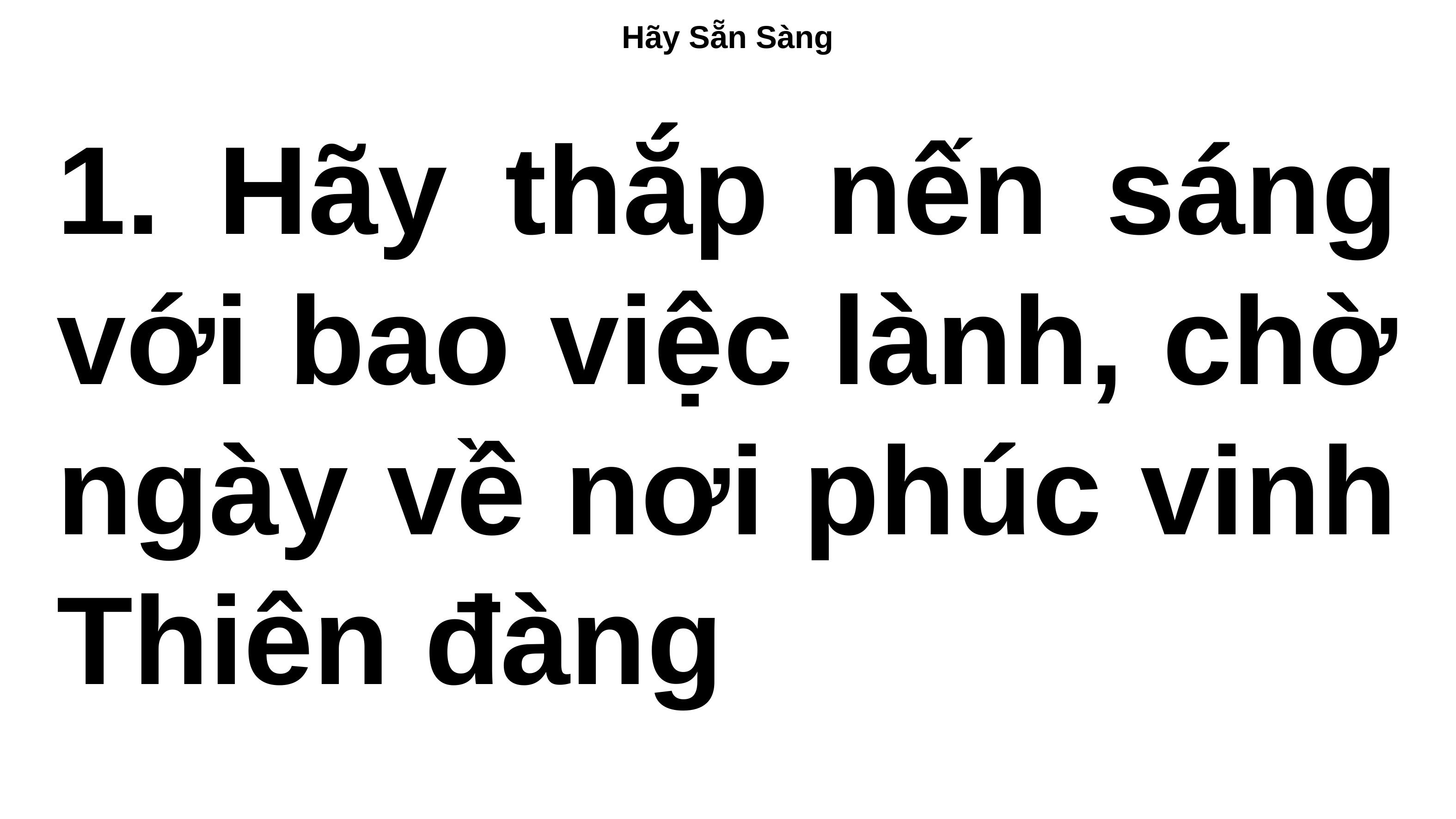

# Hãy Sẵn Sàng
1. Hãy thắp nến sáng với bao việc lành, chờ ngày về nơi phúc vinh Thiên đàng